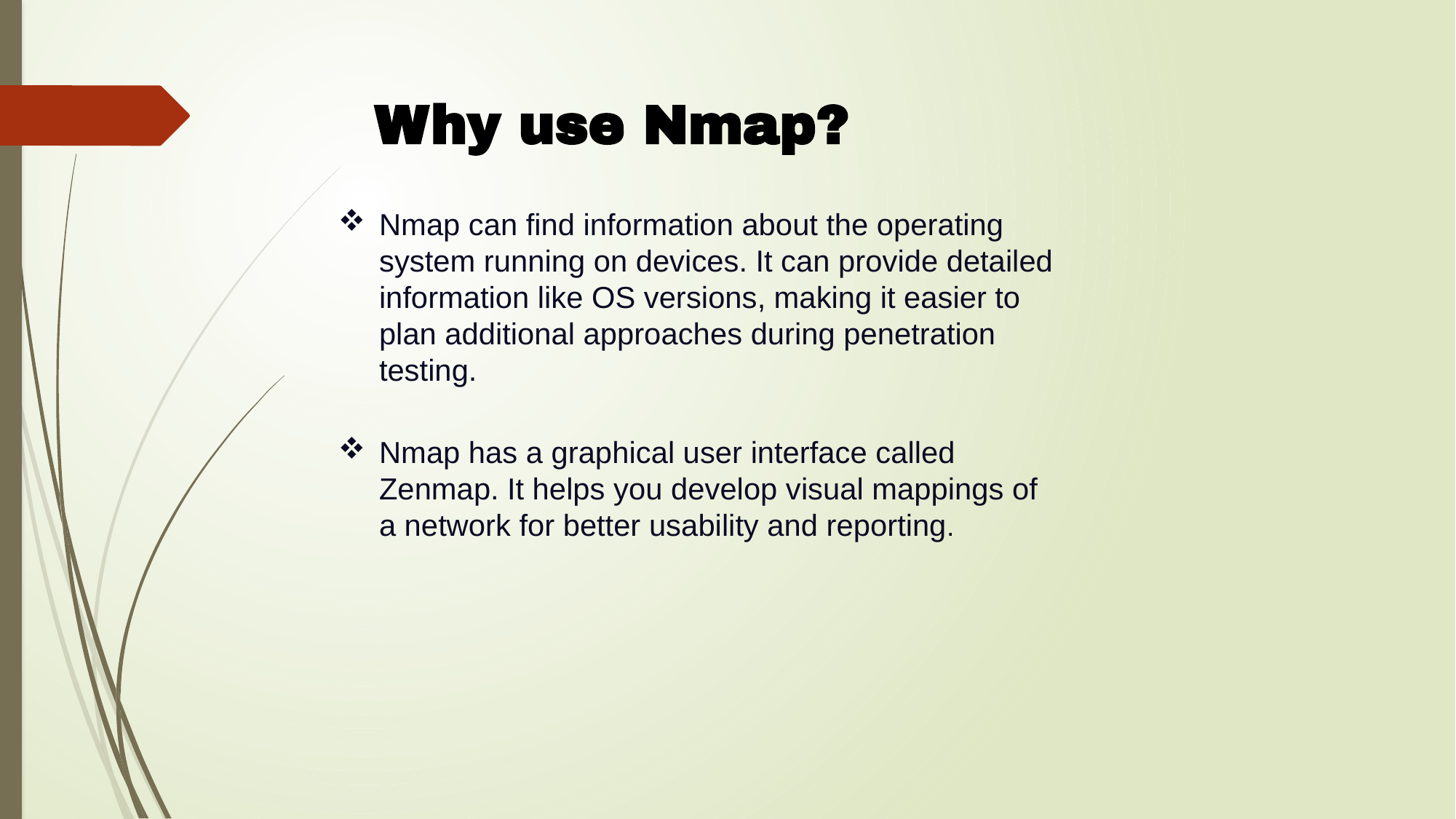

Why use Nmap?

Nmap can find information about the operating system running on devices. It can provide detailed information like OS versions, making it easier to plan additional approaches during penetration testing.

Nmap has a graphical user interface called Zenmap. It helps you develop visual mappings of a network for better usability and reporting.